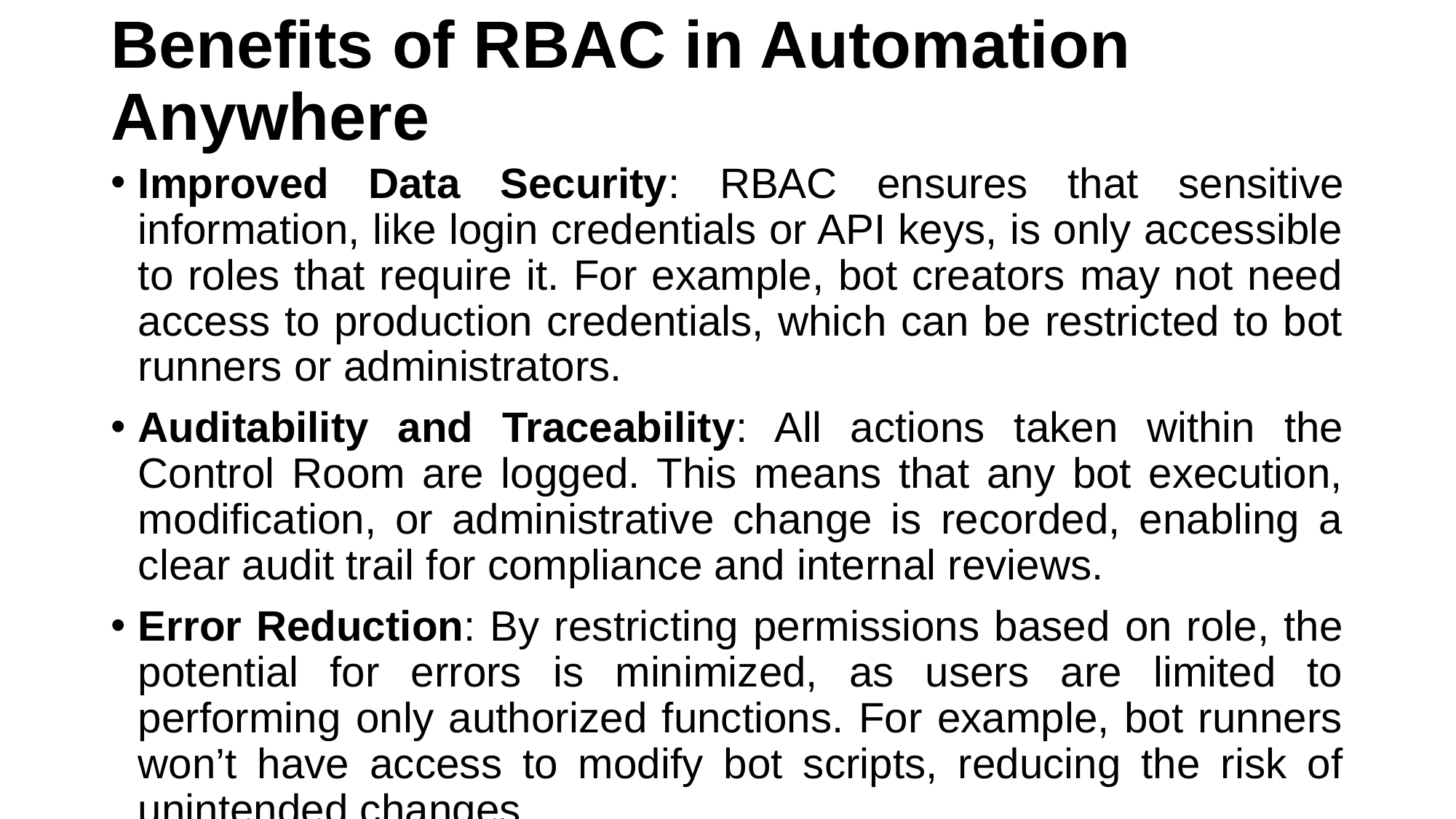

# Benefits of RBAC in Automation Anywhere
Improved Data Security: RBAC ensures that sensitive information, like login credentials or API keys, is only accessible to roles that require it. For example, bot creators may not need access to production credentials, which can be restricted to bot runners or administrators.
Auditability and Traceability: All actions taken within the Control Room are logged. This means that any bot execution, modification, or administrative change is recorded, enabling a clear audit trail for compliance and internal reviews.
Error Reduction: By restricting permissions based on role, the potential for errors is minimized, as users are limited to performing only authorized functions. For example, bot runners won’t have access to modify bot scripts, reducing the risk of unintended changes.